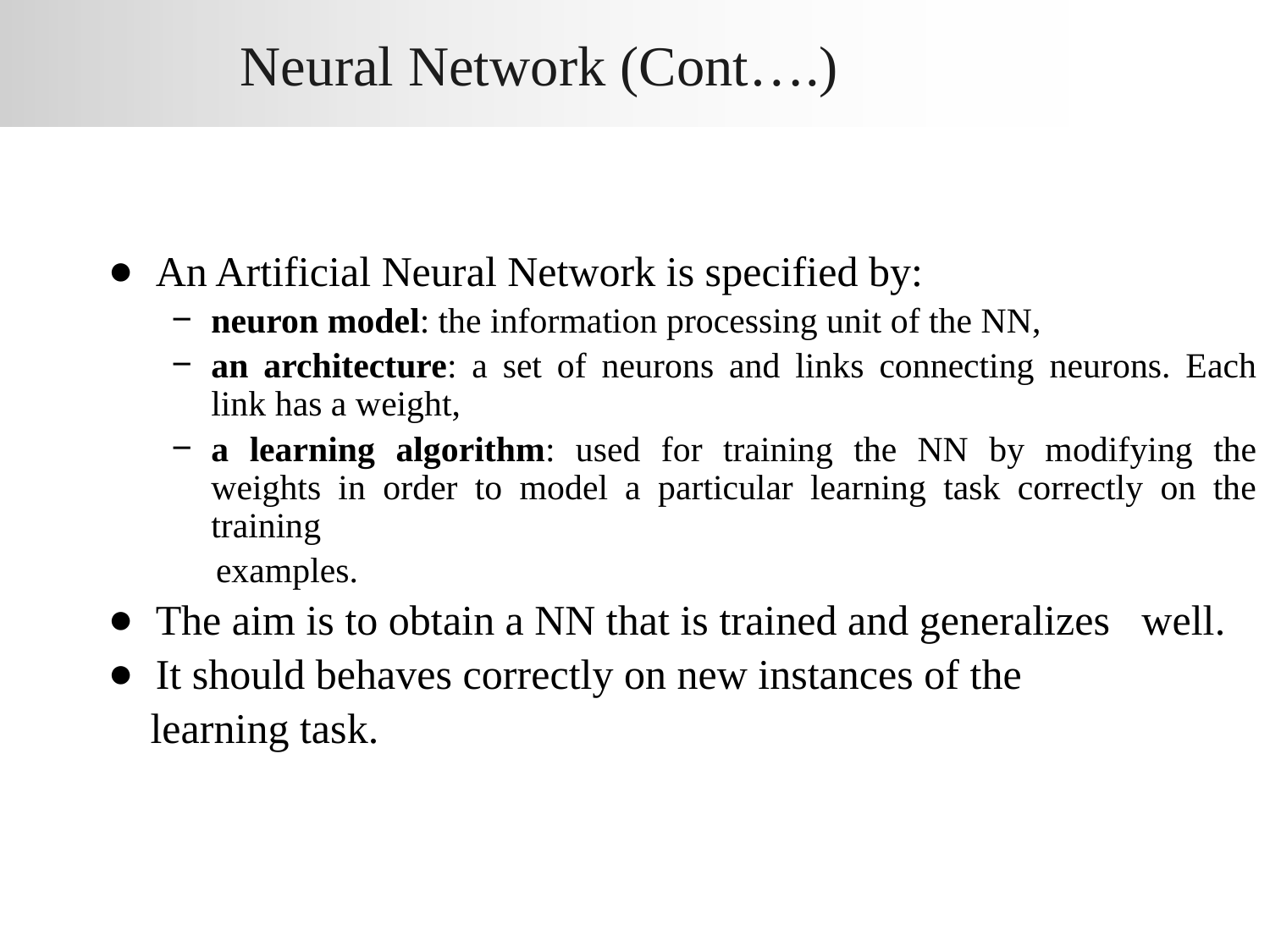

# Neural Network (Cont….)
An Artificial Neural Network is specified by:
neuron model: the information processing unit of the NN,
an architecture: a set of neurons and links connecting neurons. Each link has a weight,
a learning algorithm: used for training the NN by modifying the weights in order to model a particular learning task correctly on the training
     examples.
The aim is to obtain a NN that is trained and generalizes   well.
It should behaves correctly on new instances of the
    learning task.